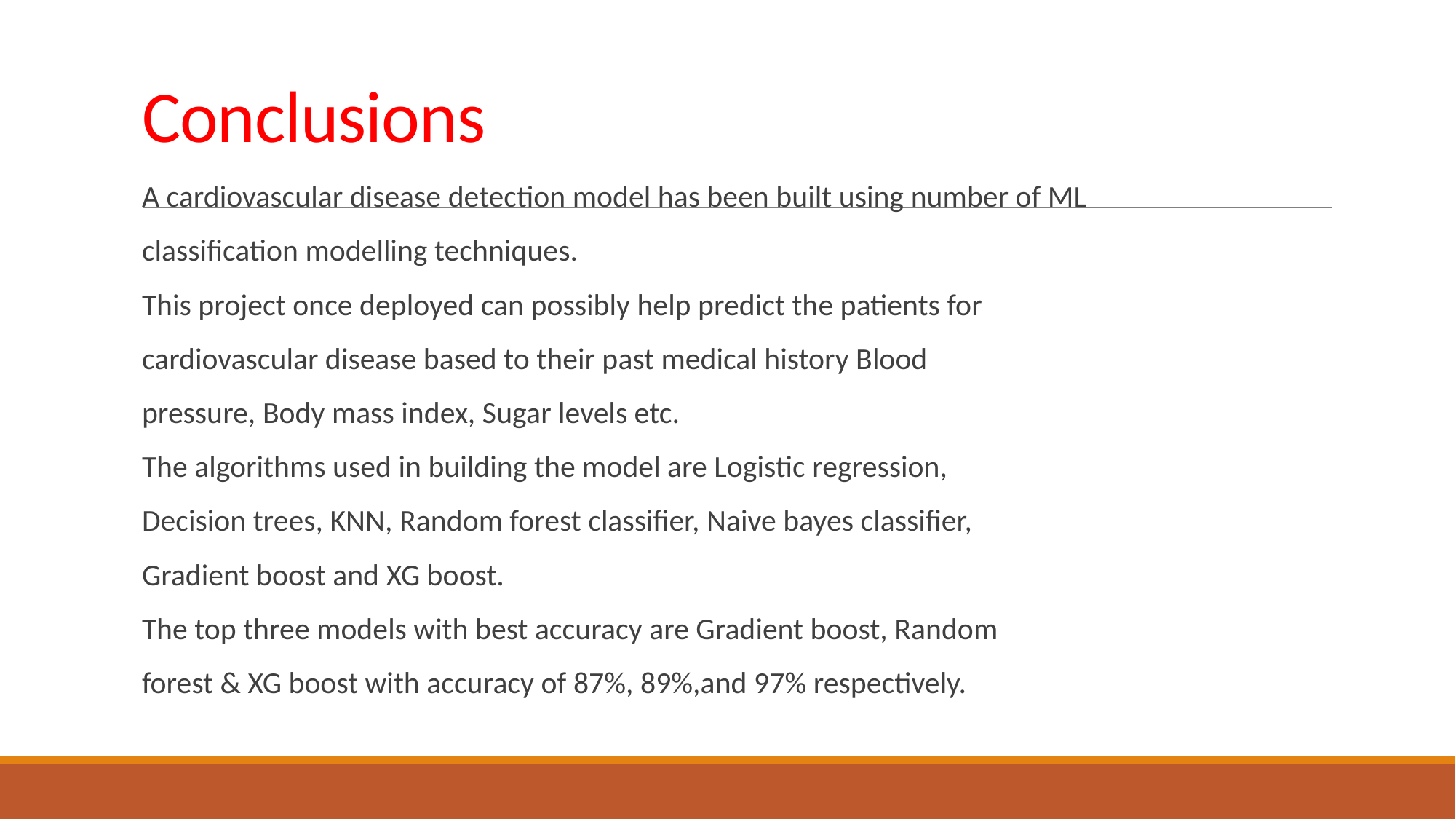

# Conclusions
A cardiovascular disease detection model has been built using number of ML
classification modelling techniques.
This project once deployed can possibly help predict the patients for
cardiovascular disease based to their past medical history Blood
pressure, Body mass index, Sugar levels etc.
The algorithms used in building the model are Logistic regression,
Decision trees, KNN, Random forest classifier, Naive bayes classifier,
Gradient boost and XG boost.
The top three models with best accuracy are Gradient boost, Random
forest & XG boost with accuracy of 87%, 89%,and 97% respectively.